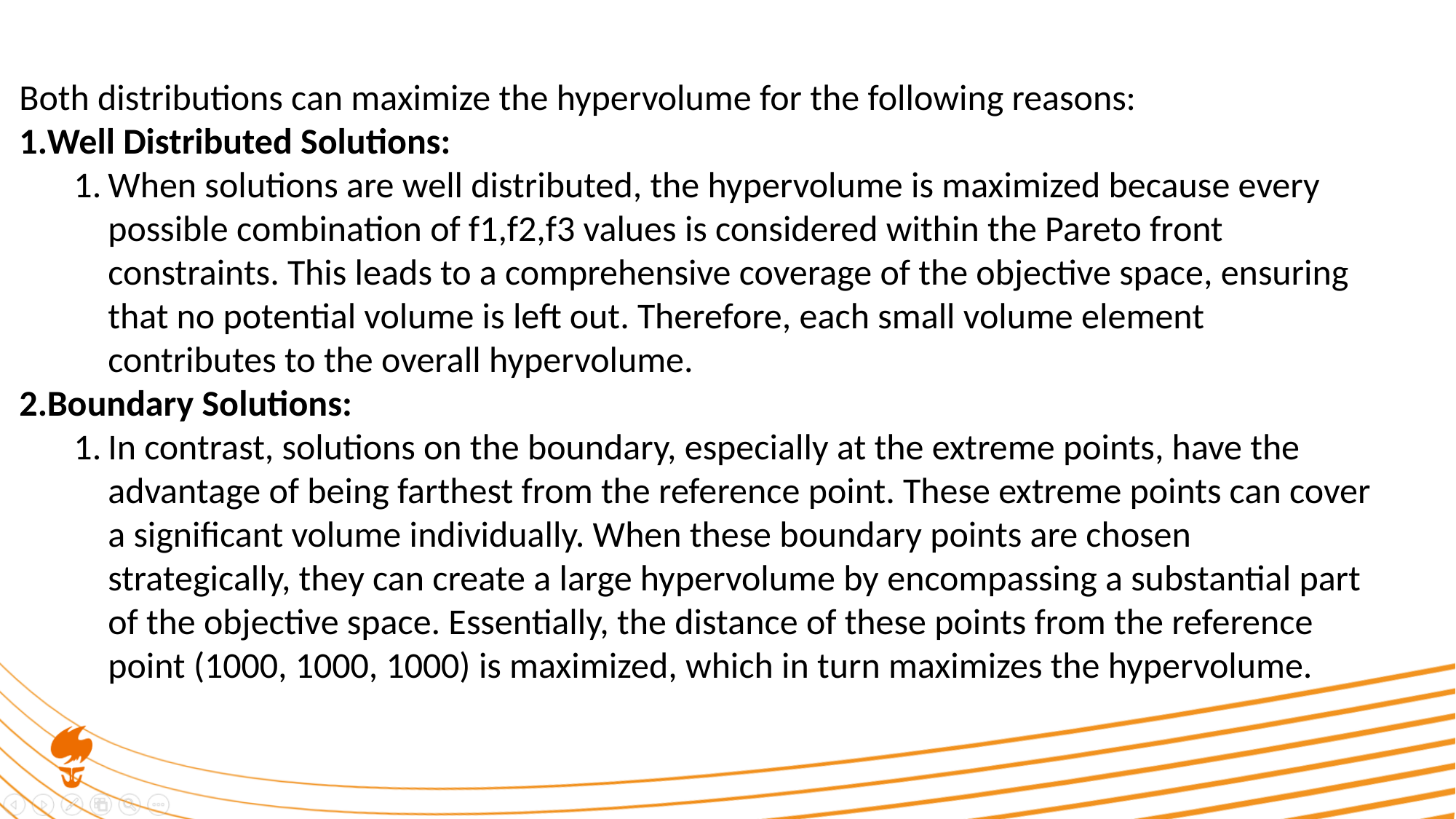

Both distributions can maximize the hypervolume for the following reasons:
Well Distributed Solutions:
When solutions are well distributed, the hypervolume is maximized because every possible combination of f1,f2,f3​ values is considered within the Pareto front constraints. This leads to a comprehensive coverage of the objective space, ensuring that no potential volume is left out. Therefore, each small volume element contributes to the overall hypervolume.
Boundary Solutions:
In contrast, solutions on the boundary, especially at the extreme points, have the advantage of being farthest from the reference point. These extreme points can cover a significant volume individually. When these boundary points are chosen strategically, they can create a large hypervolume by encompassing a substantial part of the objective space. Essentially, the distance of these points from the reference point (1000, 1000, 1000) is maximized, which in turn maximizes the hypervolume.